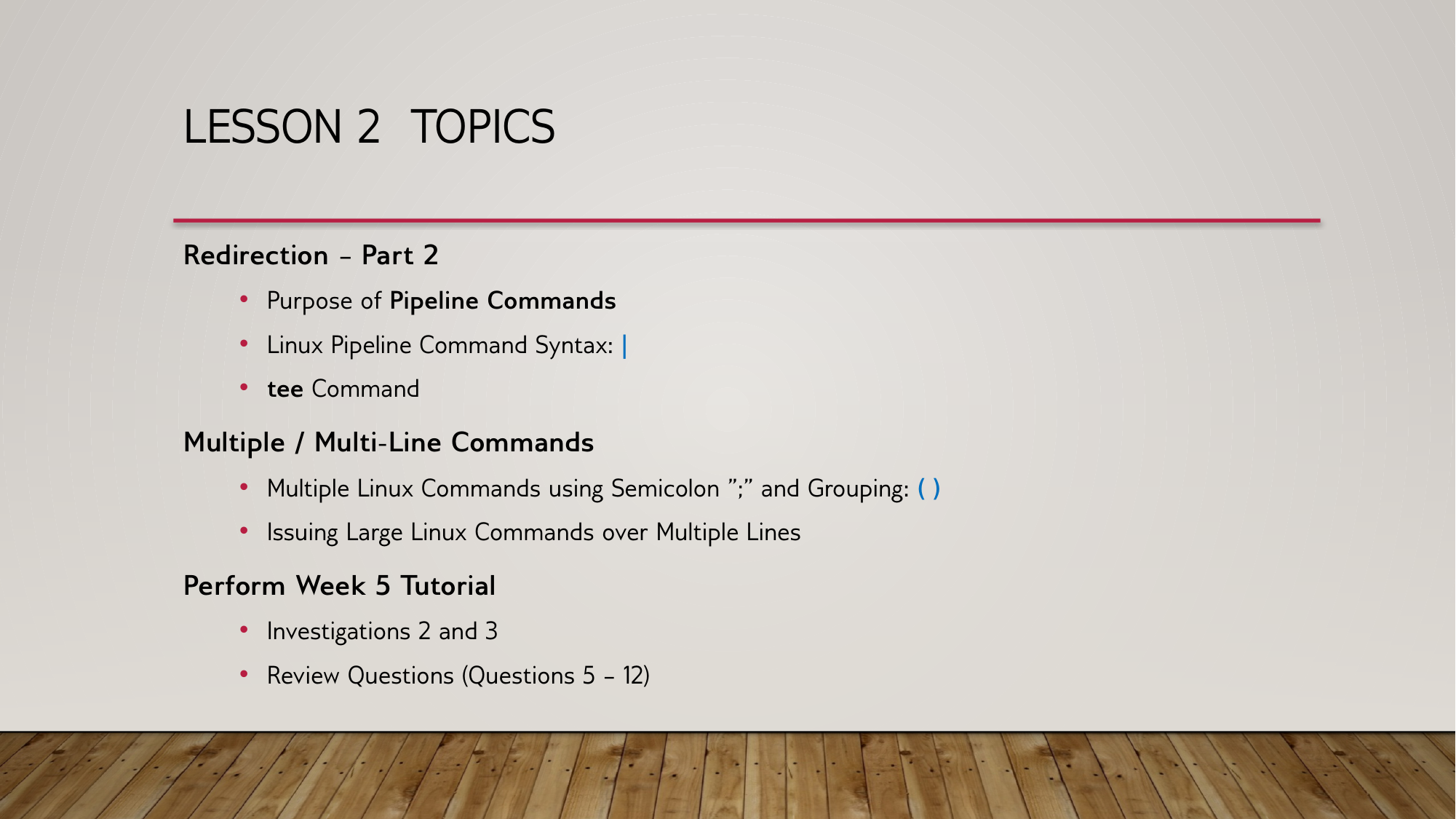

Lesson 2  topics
Redirection – Part 2
Purpose of Pipeline Commands
Linux Pipeline Command Syntax: |
tee Command
Multiple / Multi-Line Commands
Multiple Linux Commands using Semicolon ”;” and Grouping: ( )
Issuing Large Linux Commands over Multiple Lines
Perform Week 5 Tutorial
Investigations 2 and 3
Review Questions (Questions 5 – 12)